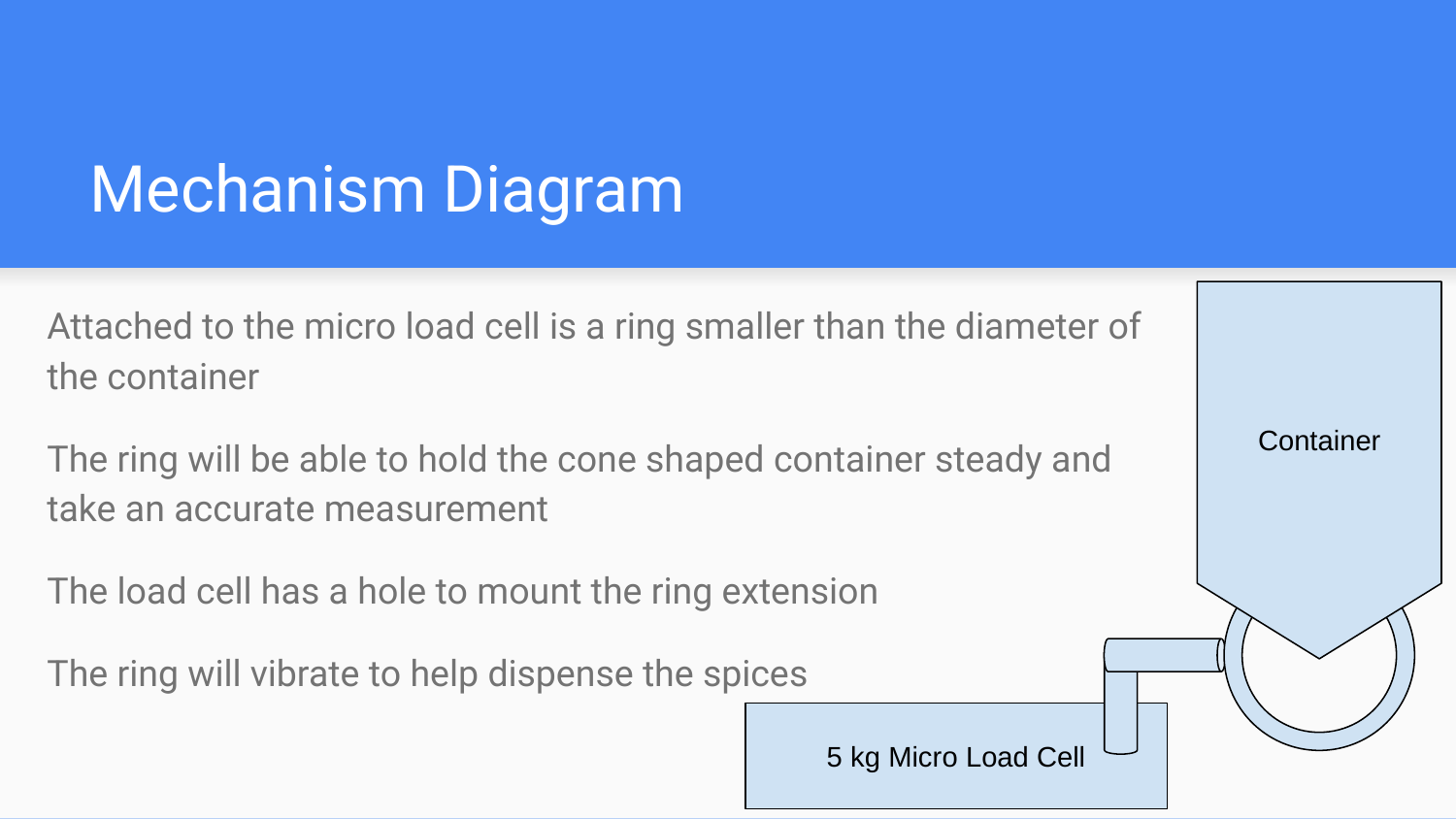

# Mechanism Diagram
Attached to the micro load cell is a ring smaller than the diameter of the container
The ring will be able to hold the cone shaped container steady and take an accurate measurement
The load cell has a hole to mount the ring extension
The ring will vibrate to help dispense the spices

Container

5 kg Micro Load Cell